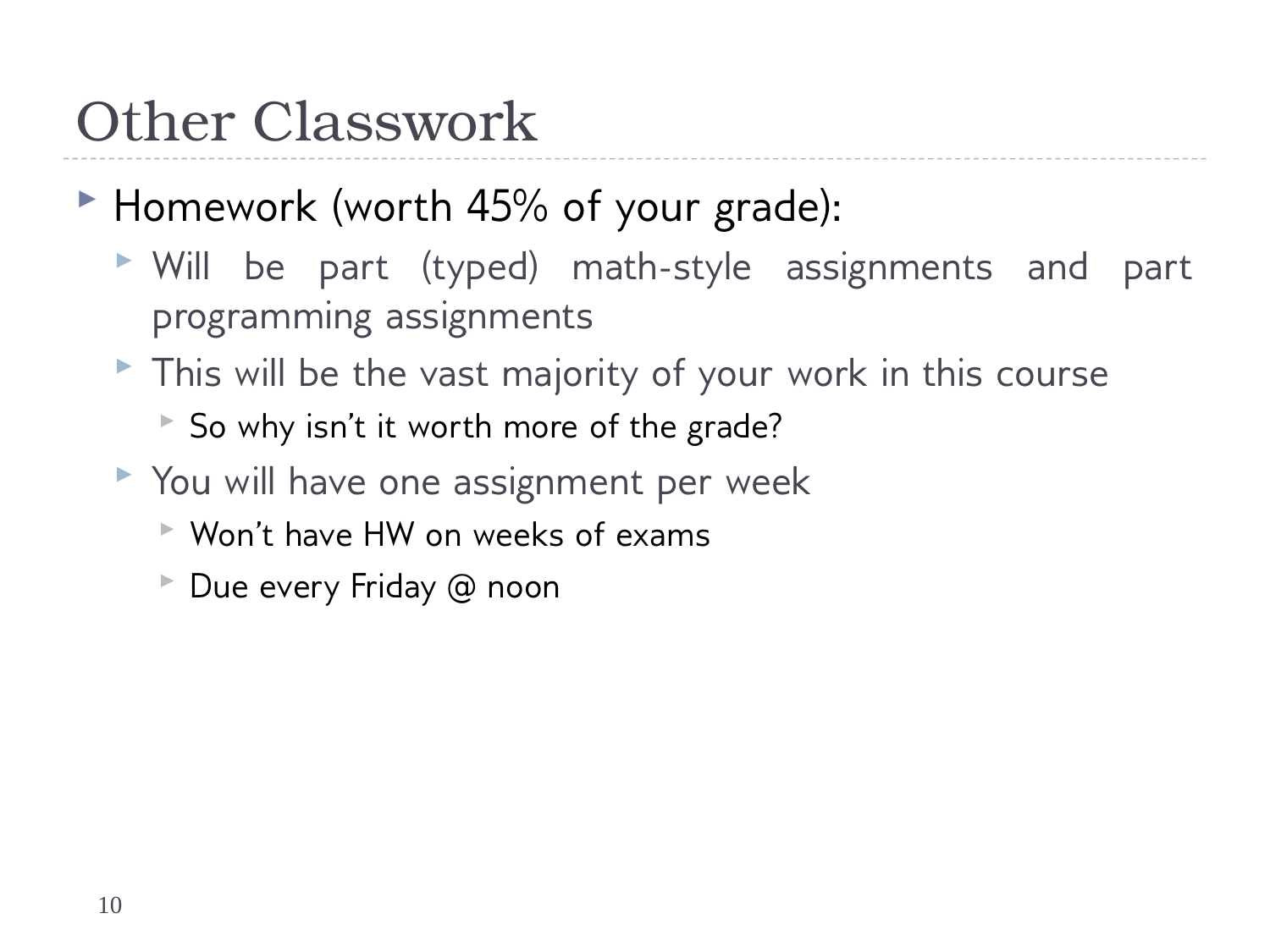

# Other Classwork
Homework (worth 45% of your grade):
Will be part (typed) math-style assignments and part programming assignments
This will be the vast majority of your work in this course
So why isn’t it worth more of the grade?
You will have one assignment per week
Won’t have HW on weeks of exams
Due every Friday @ noon
10